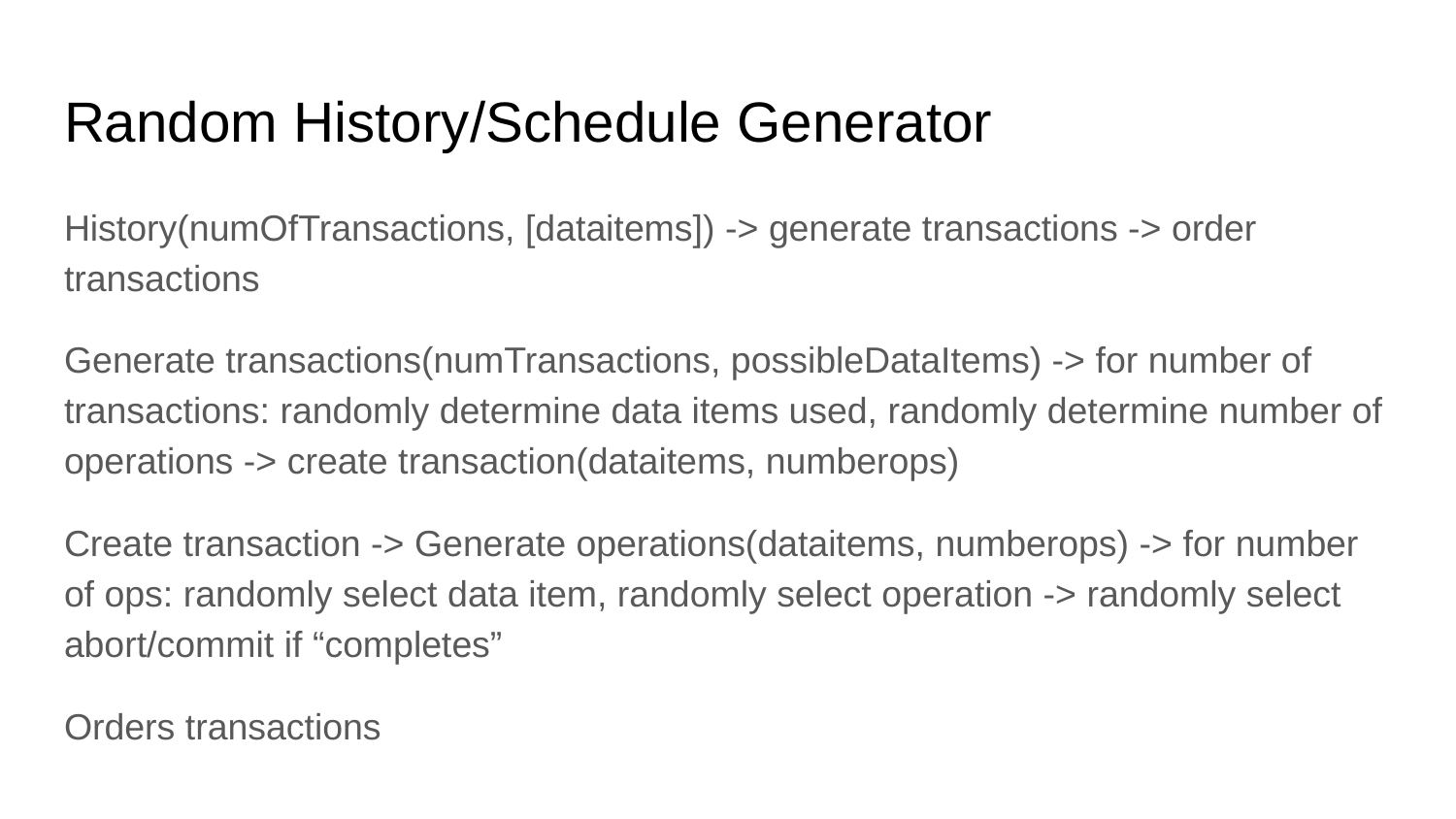

# Random History/Schedule Generator

History(numOfTransactions, [dataitems]) -> generate transactions -> order transactions
Generate transactions(numTransactions, possibleDataItems) -> for number of transactions: randomly determine data items used, randomly determine number of operations -> create transaction(dataitems, numberops)
Create transaction -> Generate operations(dataitems, numberops) -> for number of ops: randomly select data item, randomly select operation -> randomly select abort/commit if “completes”
Orders transactions